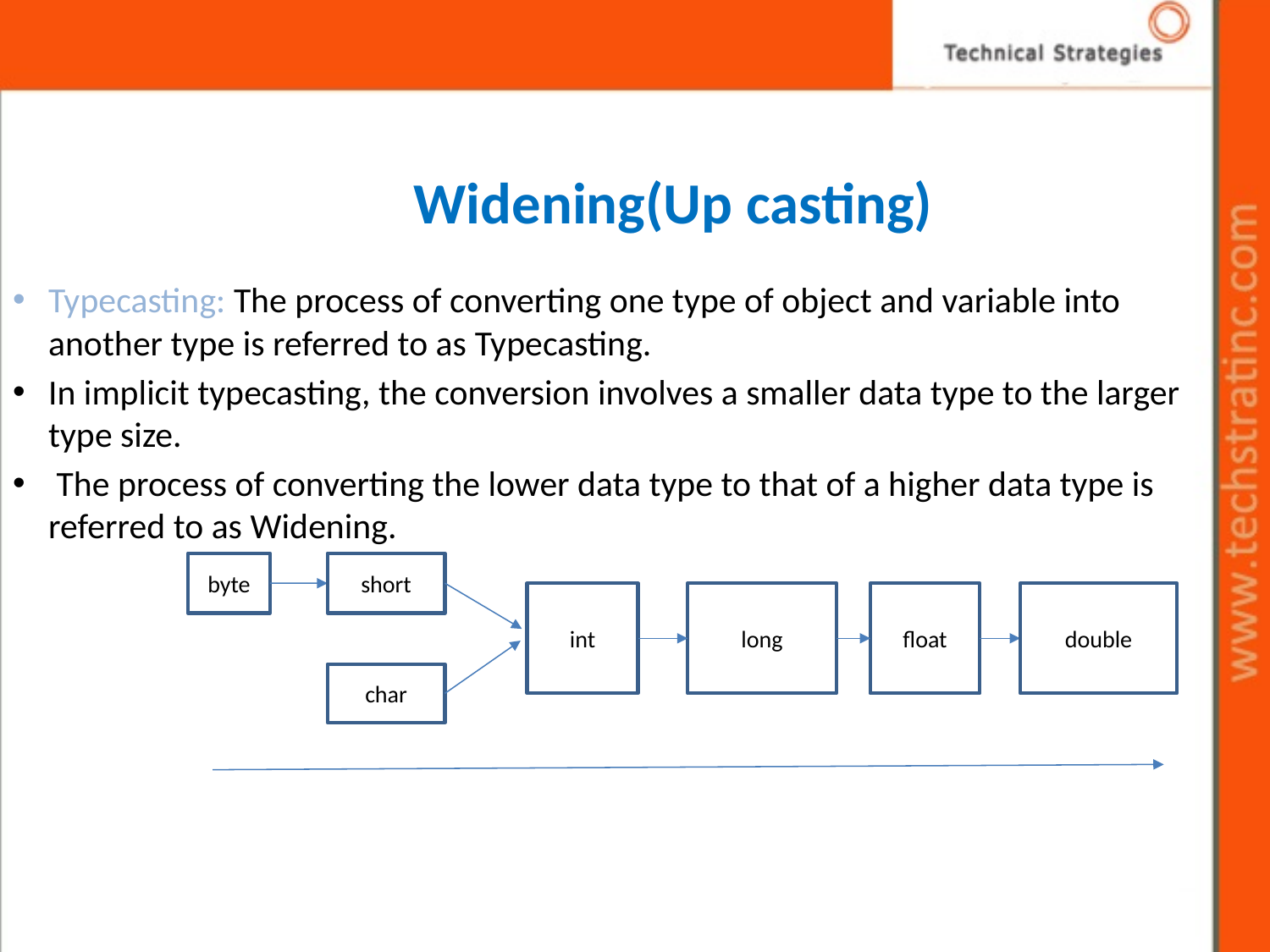

# Widening(Up casting)

Typecasting: The process of converting one type of object and variable into another type is referred to as Typecasting.
In implicit typecasting, the conversion involves a smaller data type to the larger type size.
 The process of converting the lower data type to that of a higher data type is referred to as Widening.

																																																																						Widening																																								diagram no:2
byte
short
int
long
float
double
char